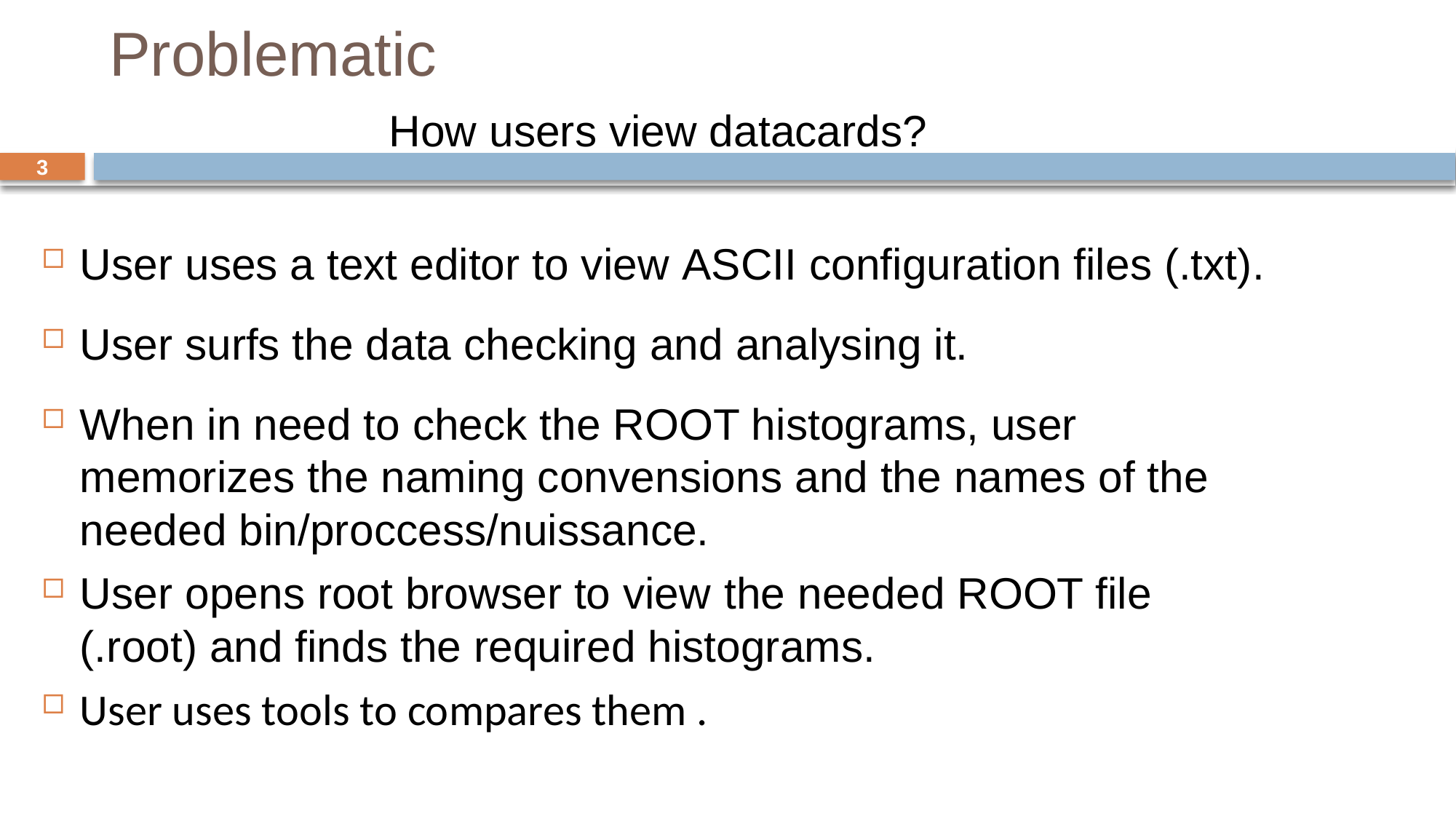

# Problematic
How users view datacards?
User uses a text editor to view ASCII configuration files (.txt).
User surfs the data checking and analysing it.
When in need to check the ROOT histograms, user memorizes the naming convensions and the names of the needed bin/proccess/nuissance.
User opens root browser to view the needed ROOT file (.root) and finds the required histograms.
User uses tools to compares them .
3